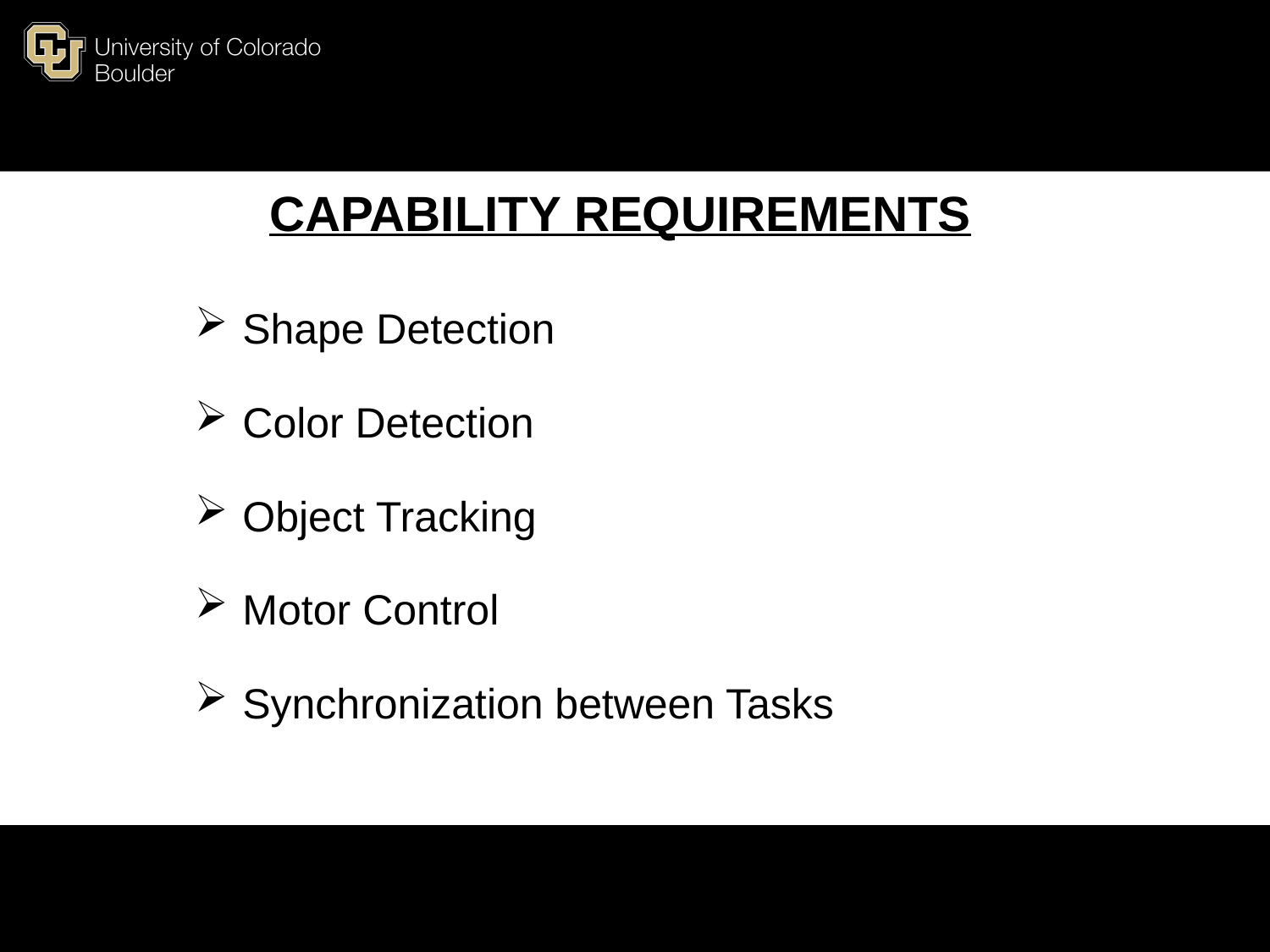

# CAPABILITY REQUIREMENTS
Shape Detection
Color Detection
Object Tracking
Motor Control
Synchronization between Tasks